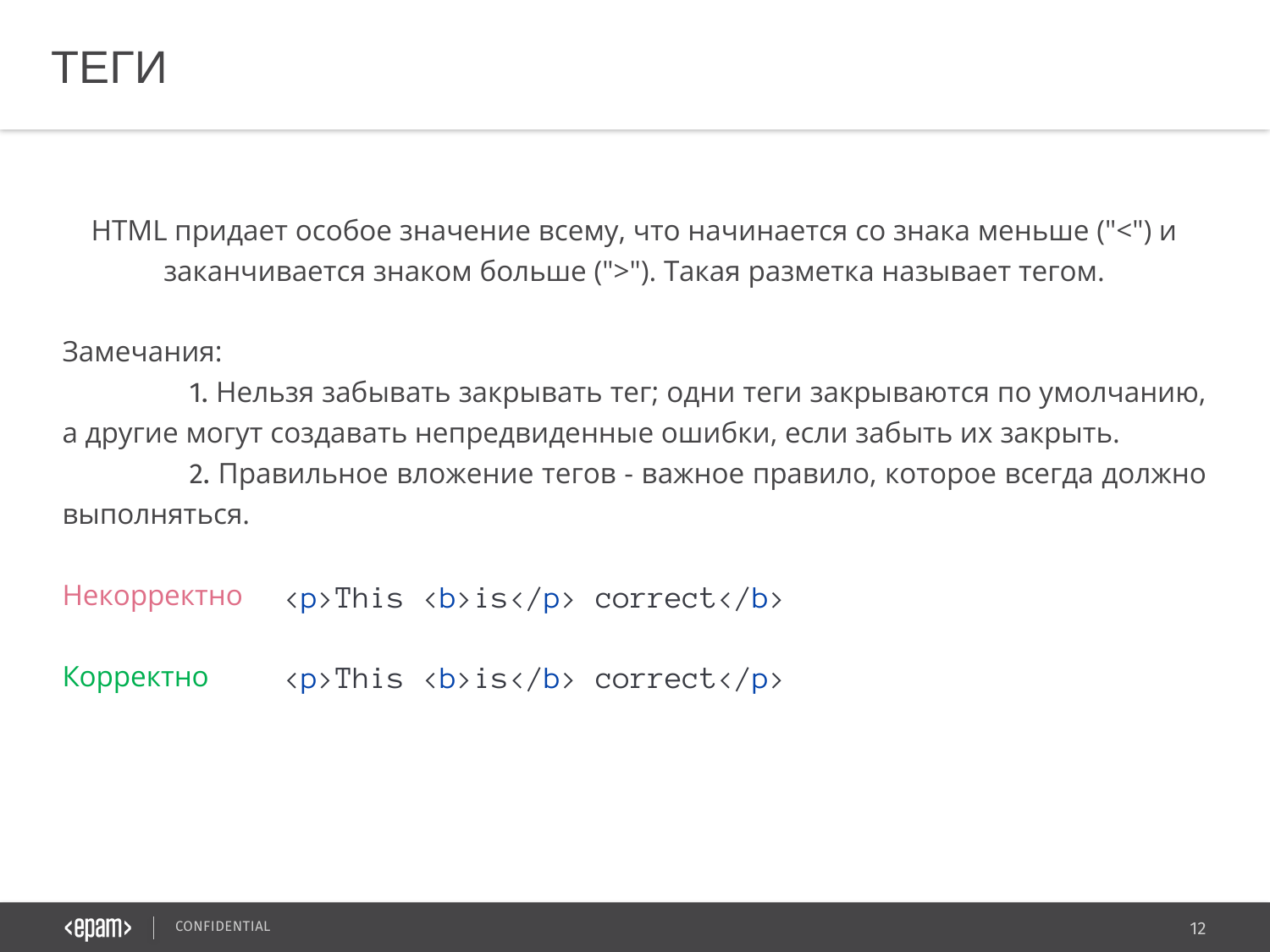

ТЕГИ
HTML придает особое значение всему, что начинается со знака меньше ("<") и заканчивается знаком больше (">"). Такая разметка называет тегом.
Замечания:
	1. Нельзя забывать закрывать тег; одни теги закрываются по умолчанию, а другие могут создавать непредвиденные ошибки, если забыть их закрыть.
	2. Правильное вложение тегов - важное правило, которое всегда должно выполняться.

Некорректно

Корректно
<p>This <b>is</p> correct</b>
<p>This <b>is</b> correct</p>